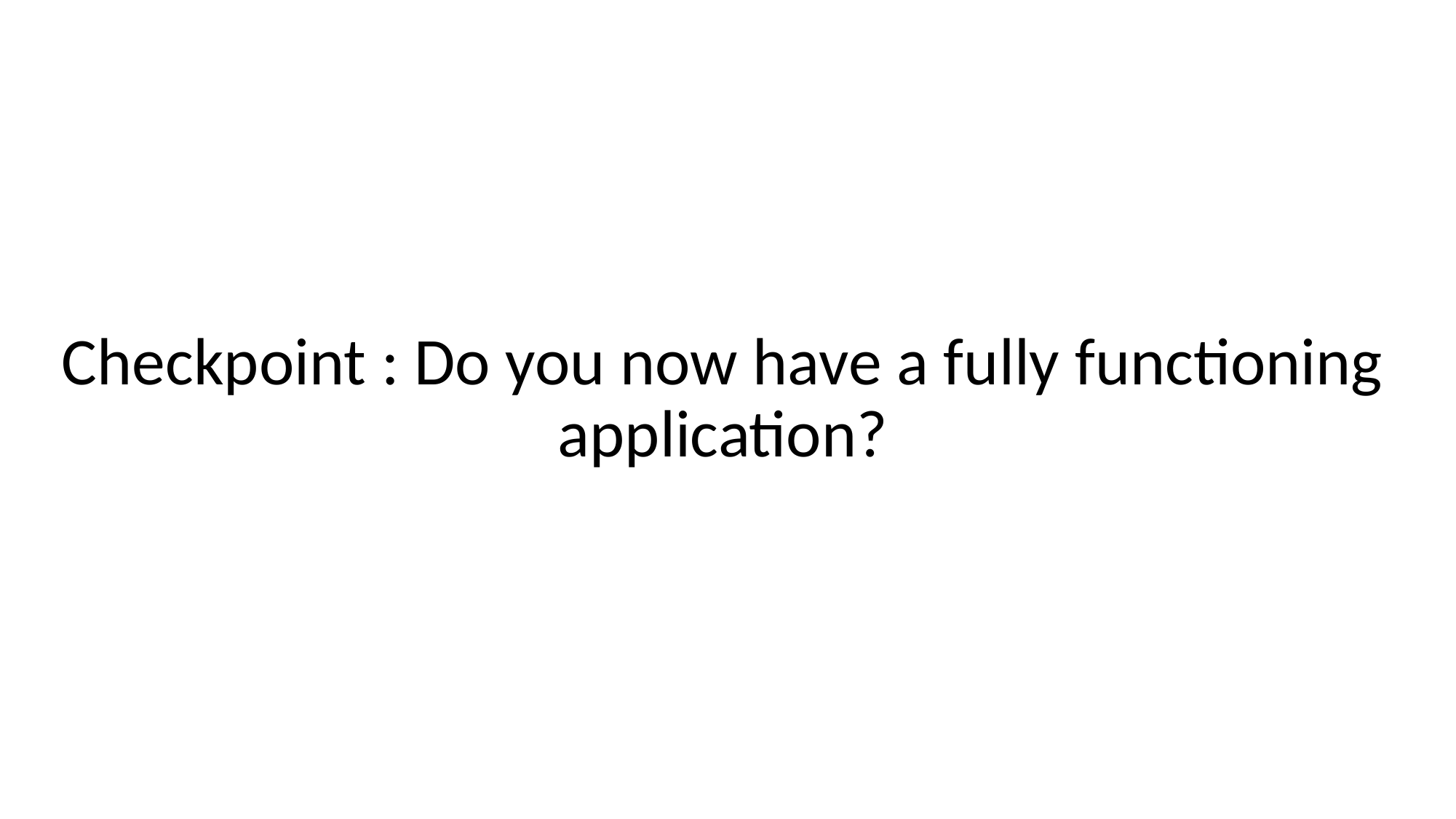

# Checkpoint : Do you now have a fully functioning application?